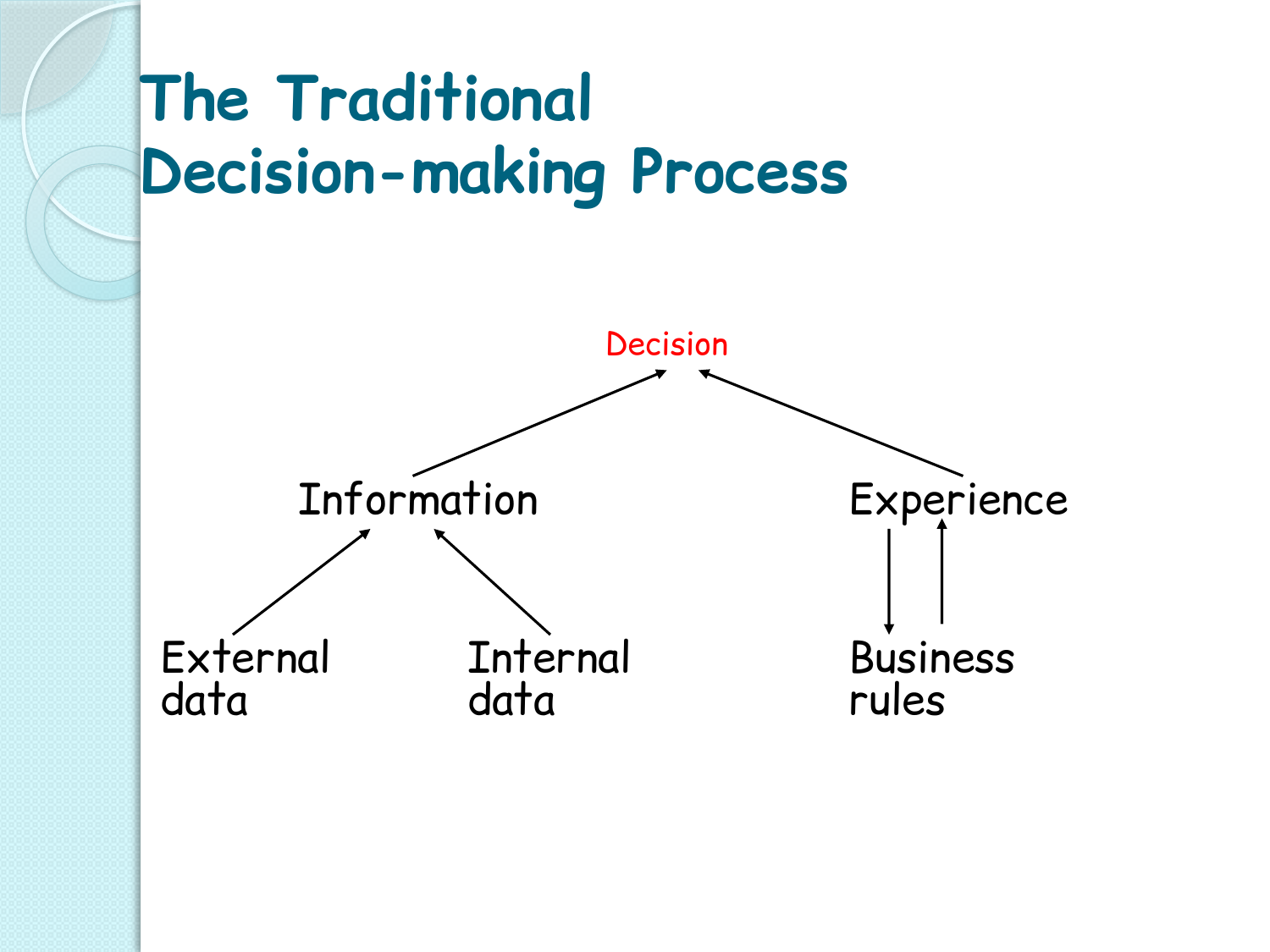

# The Traditional Decision-making Process
Decision

Information
Experience

External
Internal
Business
data
data
rules